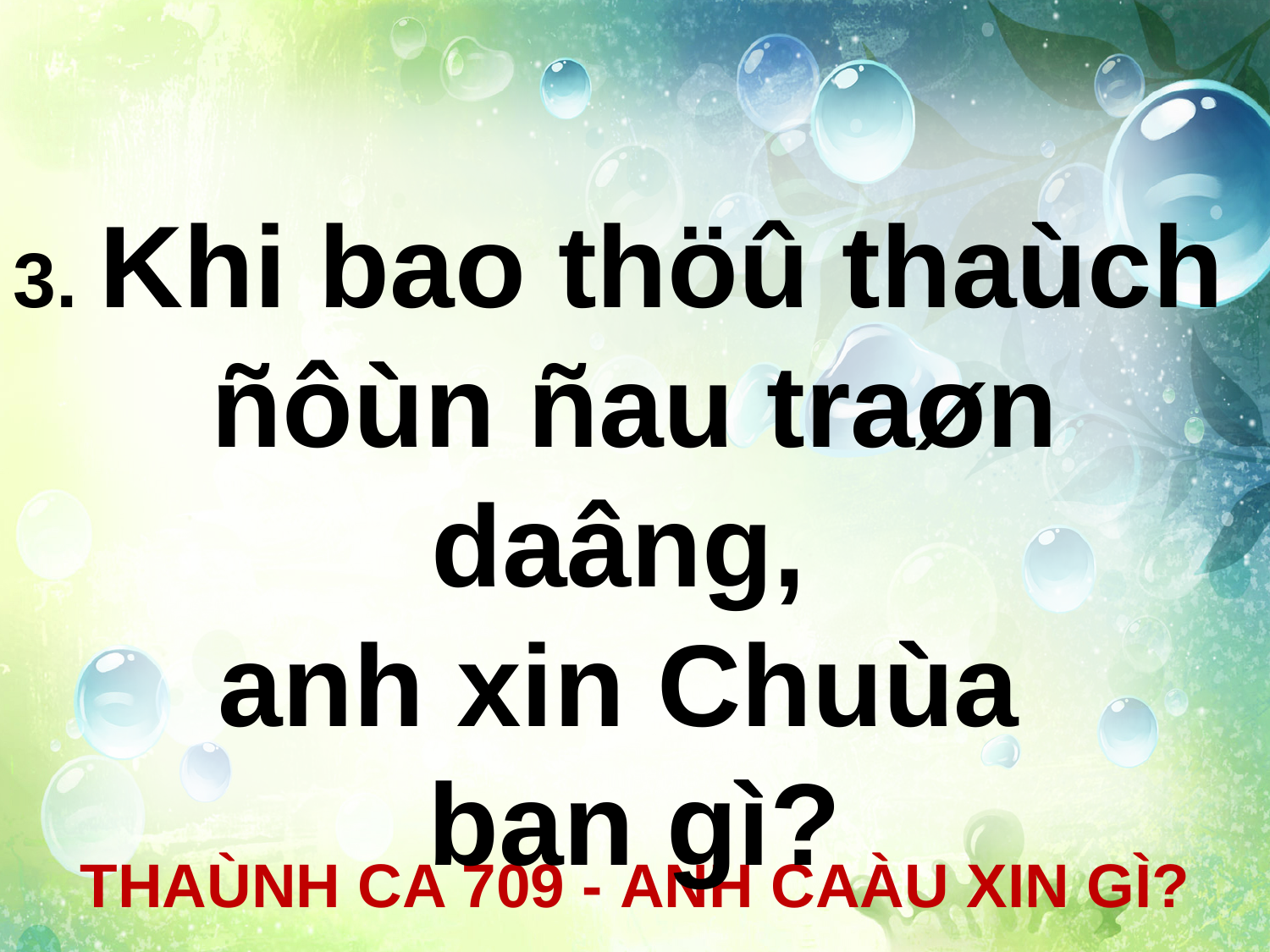

3. Khi bao thöû thaùch
ñôùn ñau traøn daâng,
anh xin Chuùa
ban gì?
THAÙNH CA 709 - ANH CAÀU XIN GÌ?